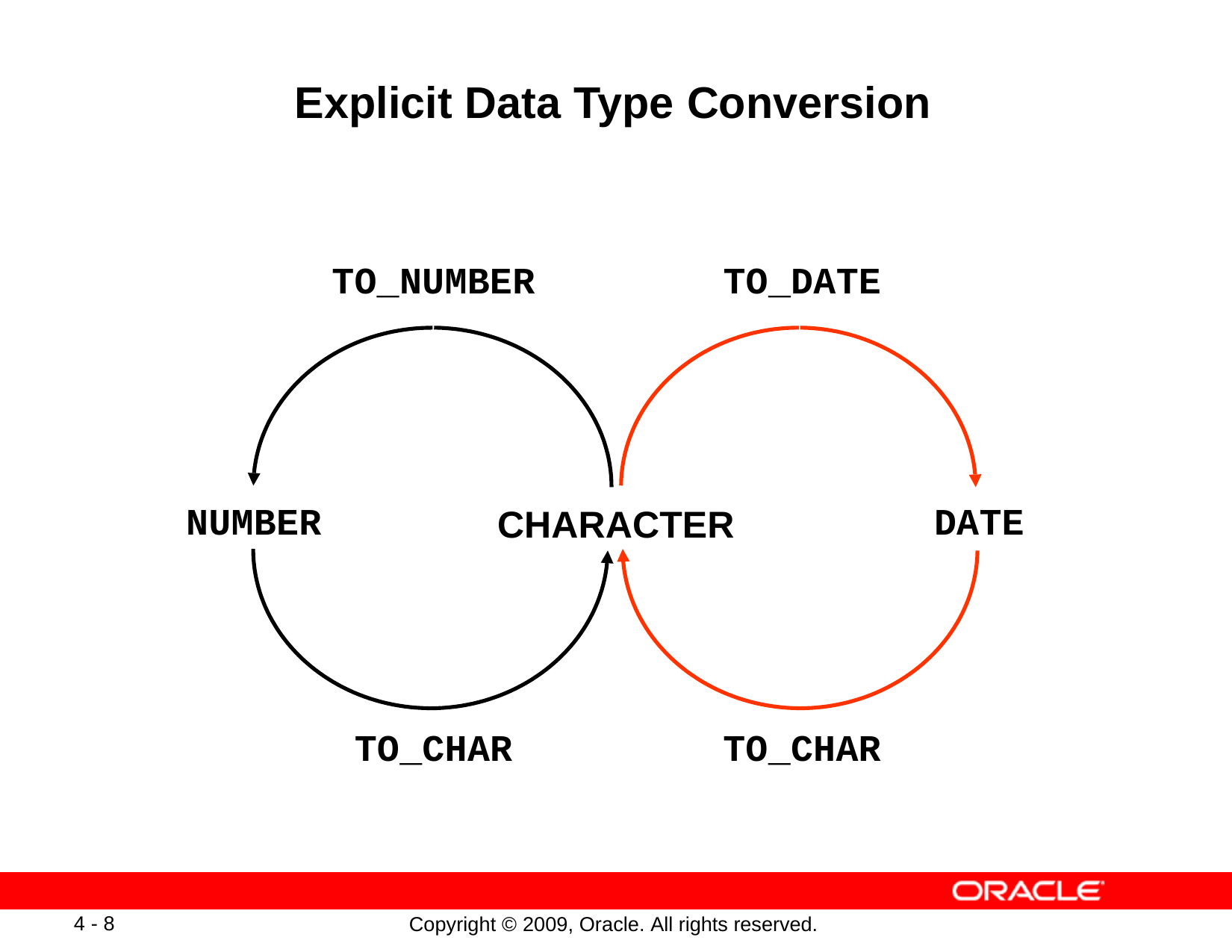

# Explicit Data Type Conversion
TO_NUMBER
TO_DATE

DATE
NUMBER
CHARACTER

TO_CHAR
TO_CHAR
4 - 8
Copyright © 2009, Oracle. All rights reserved.